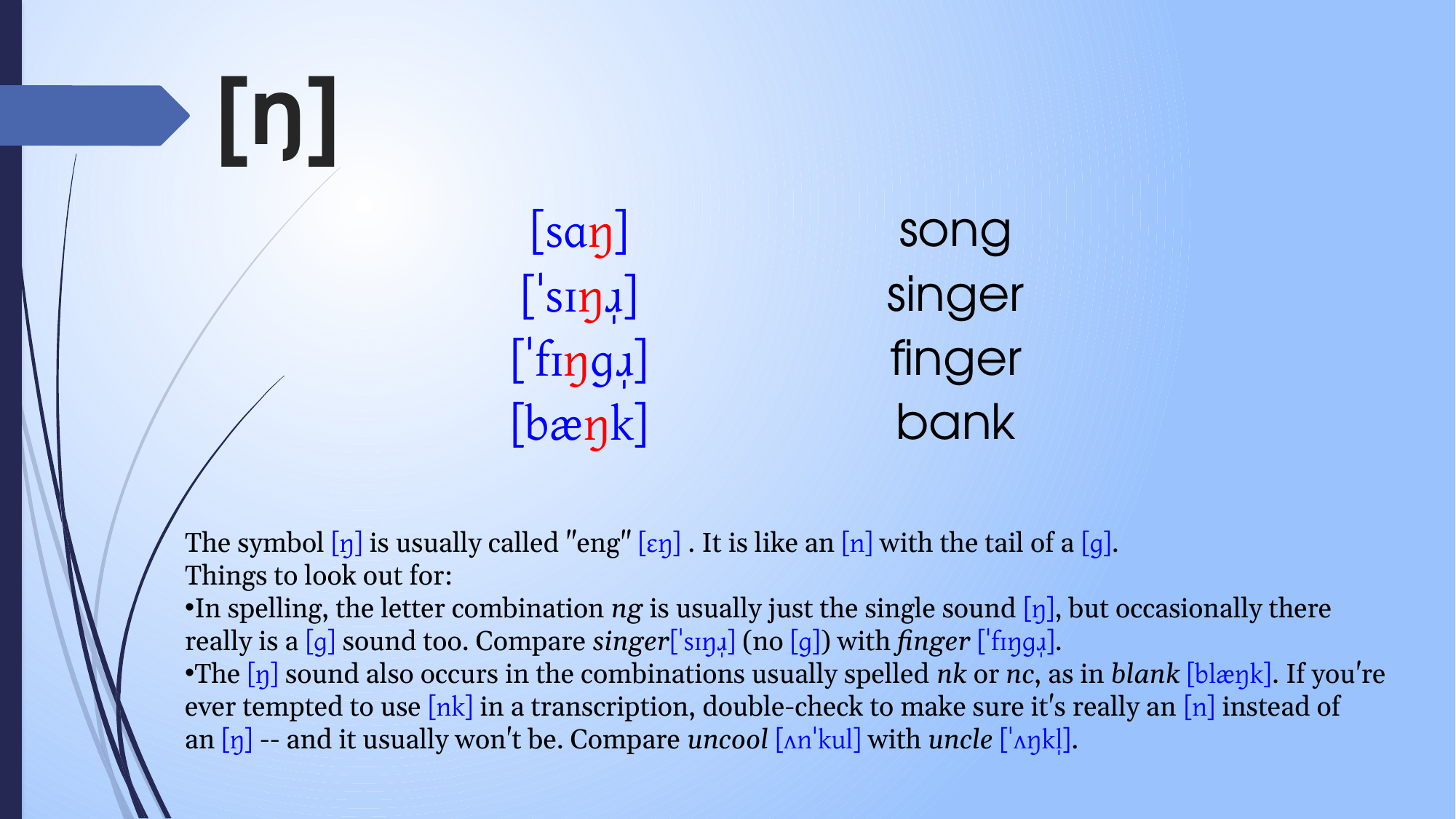

# [ŋ]
|  | [sɑŋ] | song |
| --- | --- | --- |
|  | [ˈsɪŋɹ̩] | singer |
|  | [ˈfɪŋɡɹ̩] | finger |
|  | [bæŋk] | bank |
The symbol [ŋ] is usually called "eng" [ɛŋ] . It is like an [n] with the tail of a [ɡ].
Things to look out for:
In spelling, the letter combination ng is usually just the single sound [ŋ], but occasionally there really is a [ɡ] sound too. Compare singer[ˈsɪŋɹ̩] (no [ɡ]) with finger [ˈfɪŋɡɹ̩].
The [ŋ] sound also occurs in the combinations usually spelled nk or nc, as in blank [blæŋk]. If you're ever tempted to use [nk] in a transcription, double-check to make sure it's really an [n] instead of an [ŋ] -- and it usually won't be. Compare uncool [ʌnˈkul] with uncle [ˈʌŋkl̩].